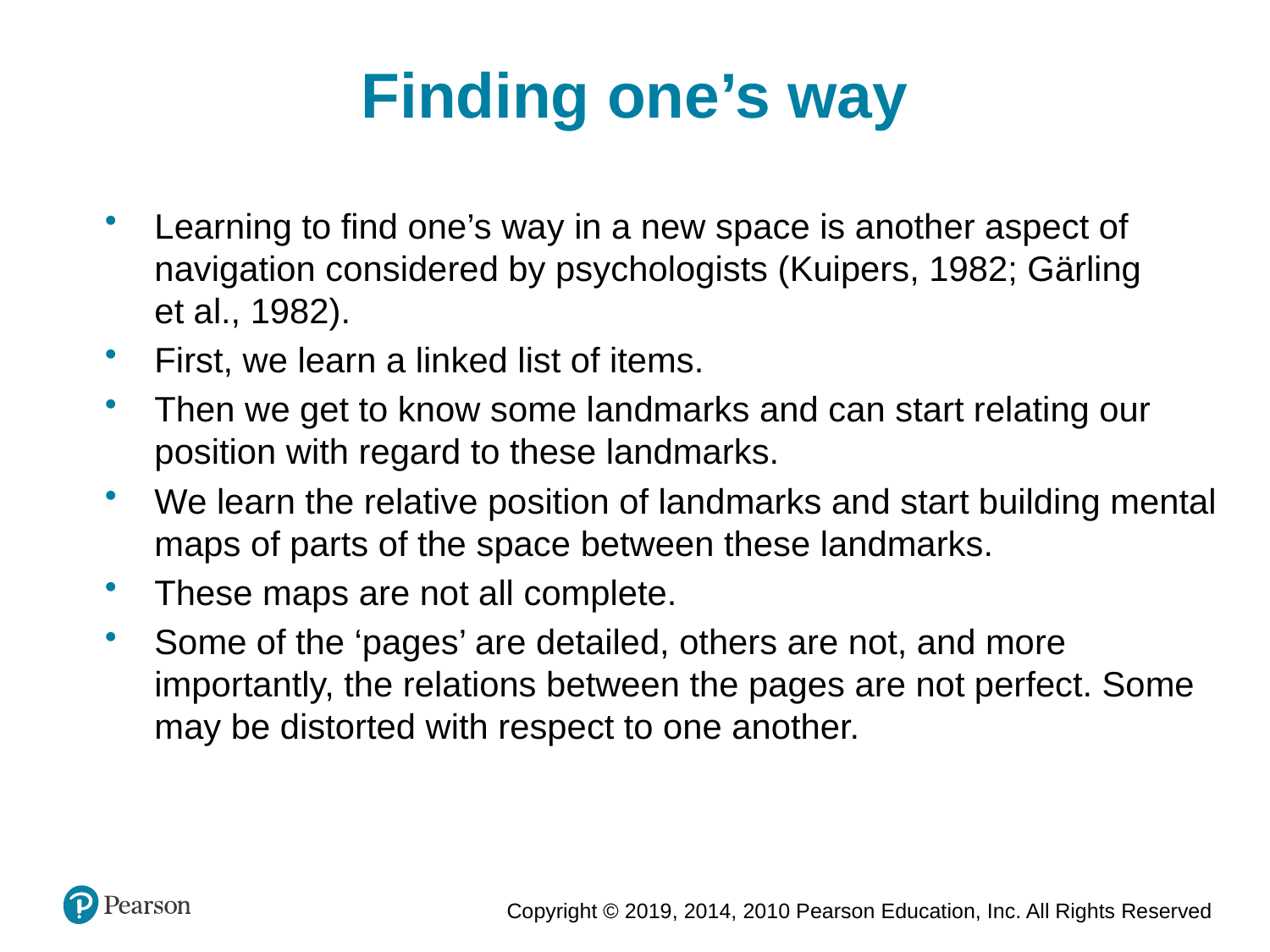

Finding one’s way
Learning to find one’s way in a new space is another aspect of navigation considered by psychologists (Kuipers, 1982; Gärling
et al., 1982).
First, we learn a linked list of items.
Then we get to know some landmarks and can start relating our position with regard to these landmarks.
We learn the relative position of landmarks and start building mental maps of parts of the space between these landmarks.
These maps are not all complete.
Some of the ‘pages’ are detailed, others are not, and more importantly, the relations between the pages are not perfect. Some may be distorted with respect to one another.